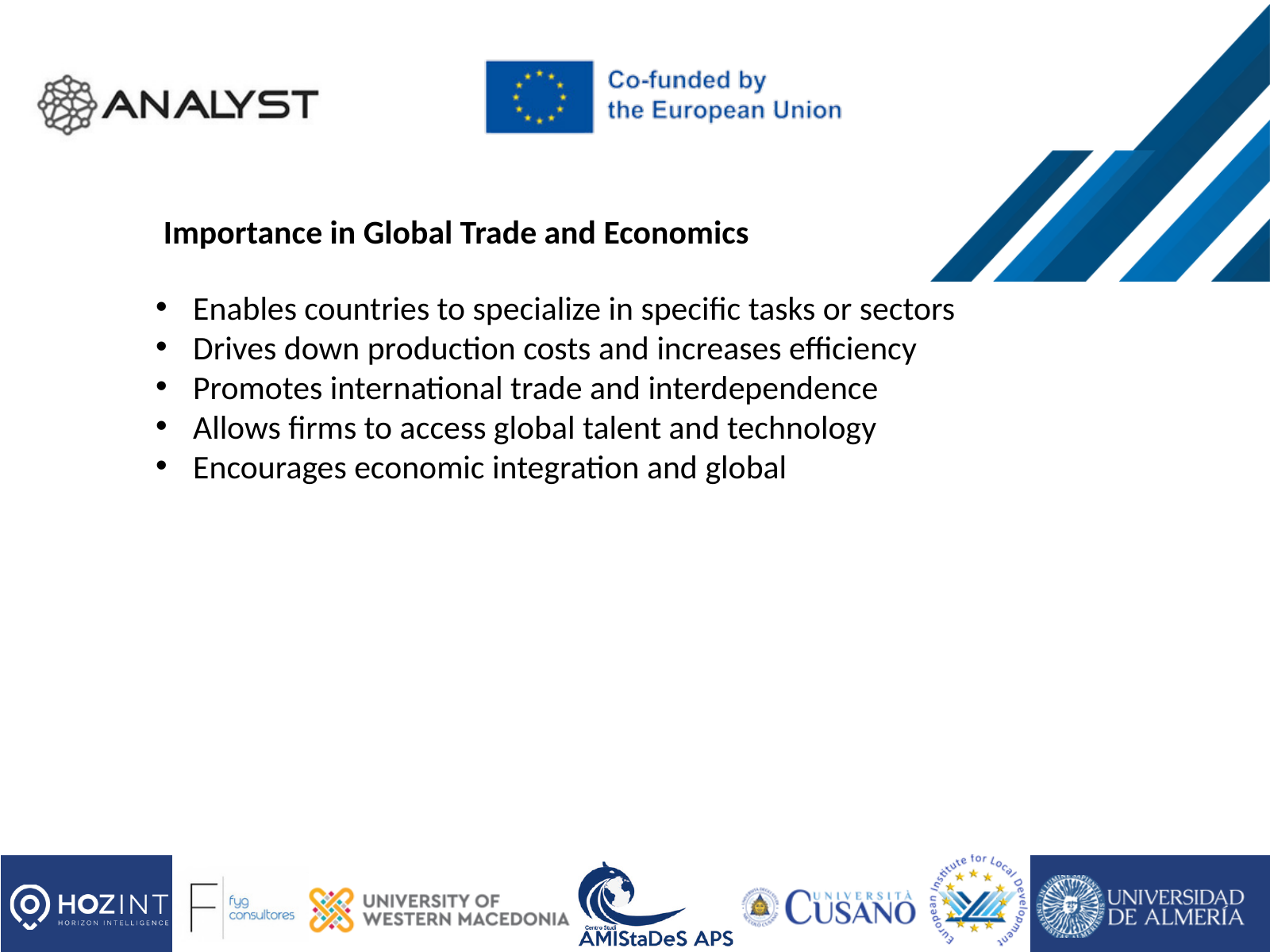

Importance in Global Trade and Economics
Enables countries to specialize in specific tasks or sectors
Drives down production costs and increases efficiency
Promotes international trade and interdependence
Allows firms to access global talent and technology
Encourages economic integration and global